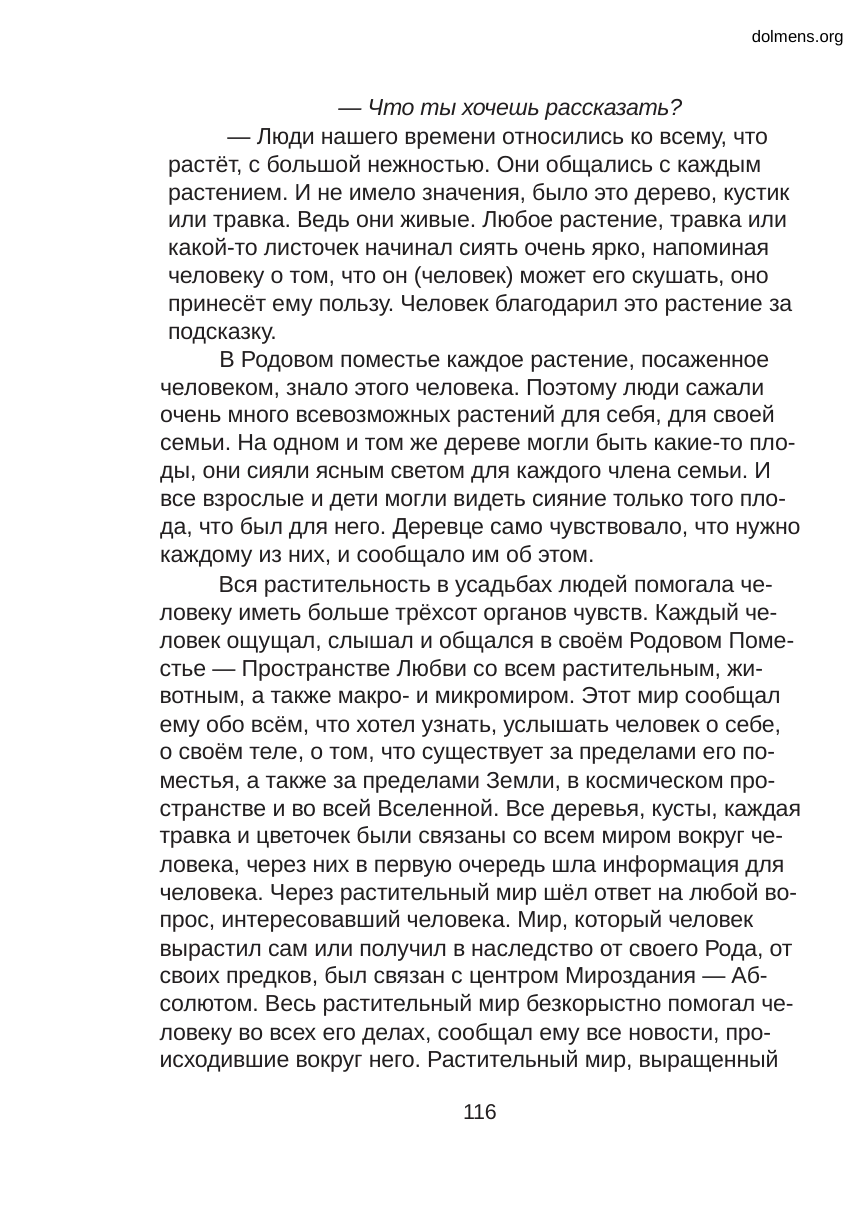

dolmens.org

— Что ты хочешь рассказать?

— Люди нашего времени относились ко всему, что
растёт, с большой нежностью. Они общались с каждым
растением. И не имело значения, было это дерево, кустик
или травка. Ведь они живые. Любое растение, травка или
какой-то листочек начинал сиять очень ярко, напоминая
человеку о том, что он (человек) может его скушать, оно
принесёт ему пользу. Человек благодарил это растение за
подсказку.

В Родовом поместье каждое растение, посаженное
человеком, знало этого человека. Поэтому люди сажали
очень много всевозможных растений для себя, для своей
семьи. На одном и том же дереве могли быть какие-то пло-
ды, они сияли ясным светом для каждого члена семьи. И
все взрослые и дети могли видеть сияние только того пло-
да, что был для него. Деревце само чувствовало, что нужно
каждому из них, и сообщало им об этом.

Вся растительность в усадьбах людей помогала че-
ловеку иметь больше трёхсот органов чувств. Каждый че-
ловек ощущал, слышал и общался в своём Родовом Поме-
стье — Пространстве Любви со всем растительным, жи-
вотным, а также макро- и микромиром. Этот мир сообщал
ему обо всём, что хотел узнать, услышать человек о себе,
о своём теле, о том, что существует за пределами его по-
местья, а также за пределами Земли, в космическом про-
странстве и во всей Вселенной. Все деревья, кусты, каждая
травка и цветочек были связаны со всем миром вокруг че-
ловека, через них в первую очередь шла информация для
человека. Через растительный мир шёл ответ на любой во-
прос, интересовавший человека. Мир, который человек
вырастил сам или получил в наследство от своего Рода, от
своих предков, был связан с центром Мироздания — Аб-
солютом. Весь растительный мир безкорыстно помогал че-
ловеку во всех его делах, сообщал ему все новости, про-
исходившие вокруг него. Растительный мир, выращенный

116